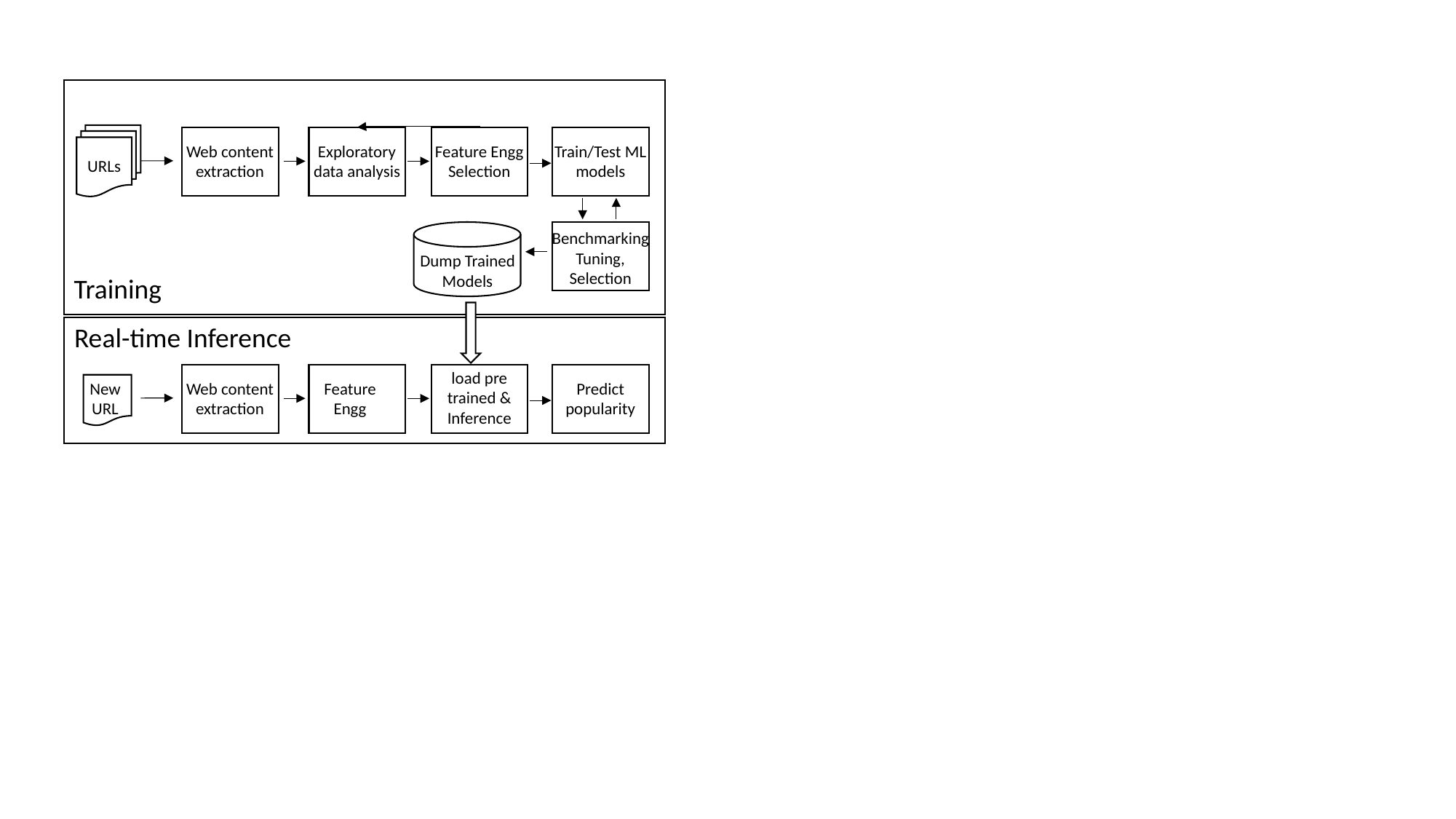

URLs

Web content extraction
Exploratory data analysis
Feature Engg
Selection
Train/Test ML models

Benchmarking
Tuning,
Selection
Dump Trained Models
Training

Real-time Inference

load pre trained & Inference

New URL
Web content extraction
Feature Engg
Predict popularity